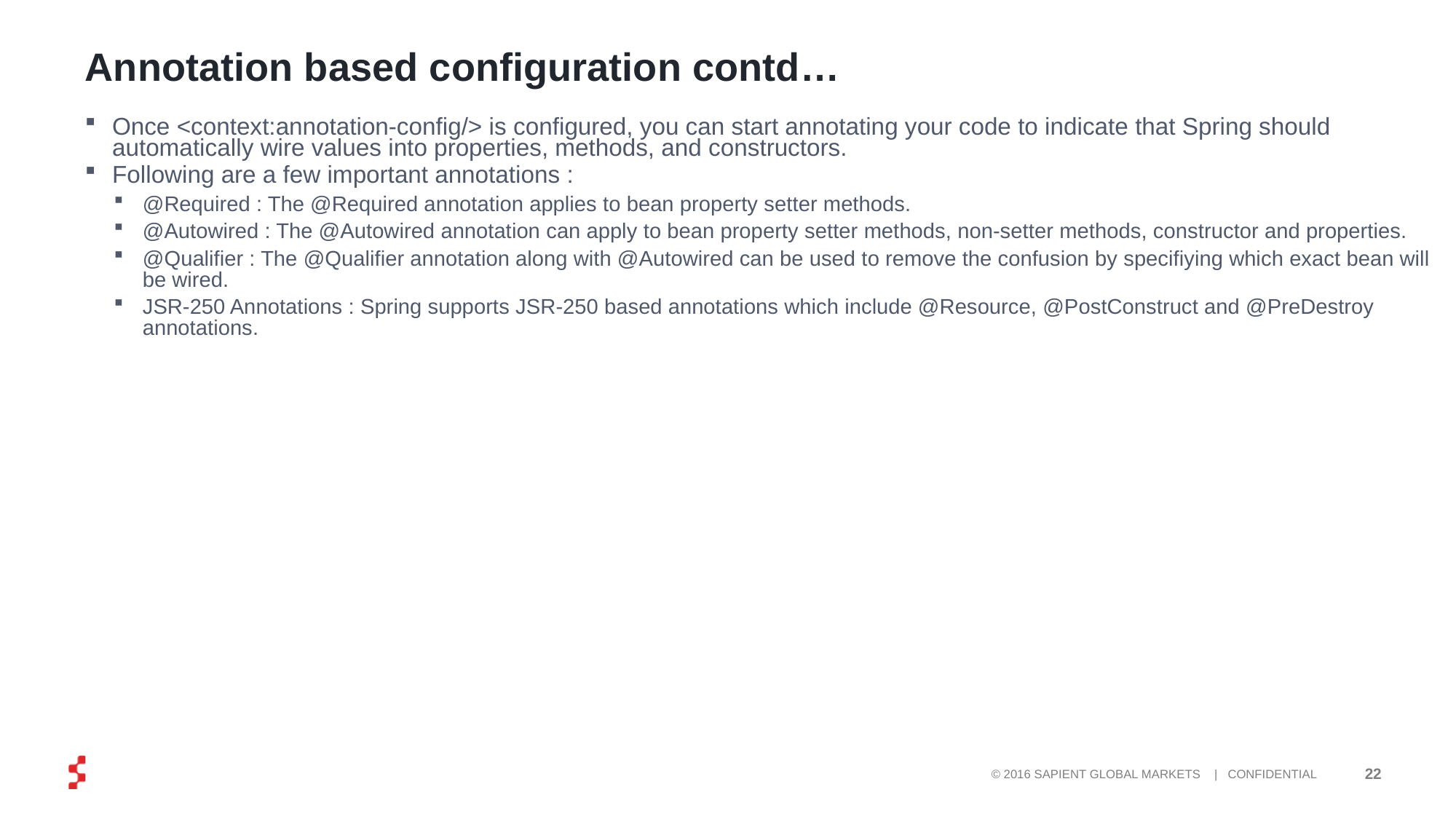

# Annotation based configuration contd…
Once <context:annotation-config/> is configured, you can start annotating your code to indicate that Spring should automatically wire values into properties, methods, and constructors.
Following are a few important annotations :
@Required : The @Required annotation applies to bean property setter methods.
@Autowired : The @Autowired annotation can apply to bean property setter methods, non-setter methods, constructor and properties.
@Qualifier : The @Qualifier annotation along with @Autowired can be used to remove the confusion by specifiying which exact bean will be wired.
JSR-250 Annotations : Spring supports JSR-250 based annotations which include @Resource, @PostConstruct and @PreDestroy annotations.